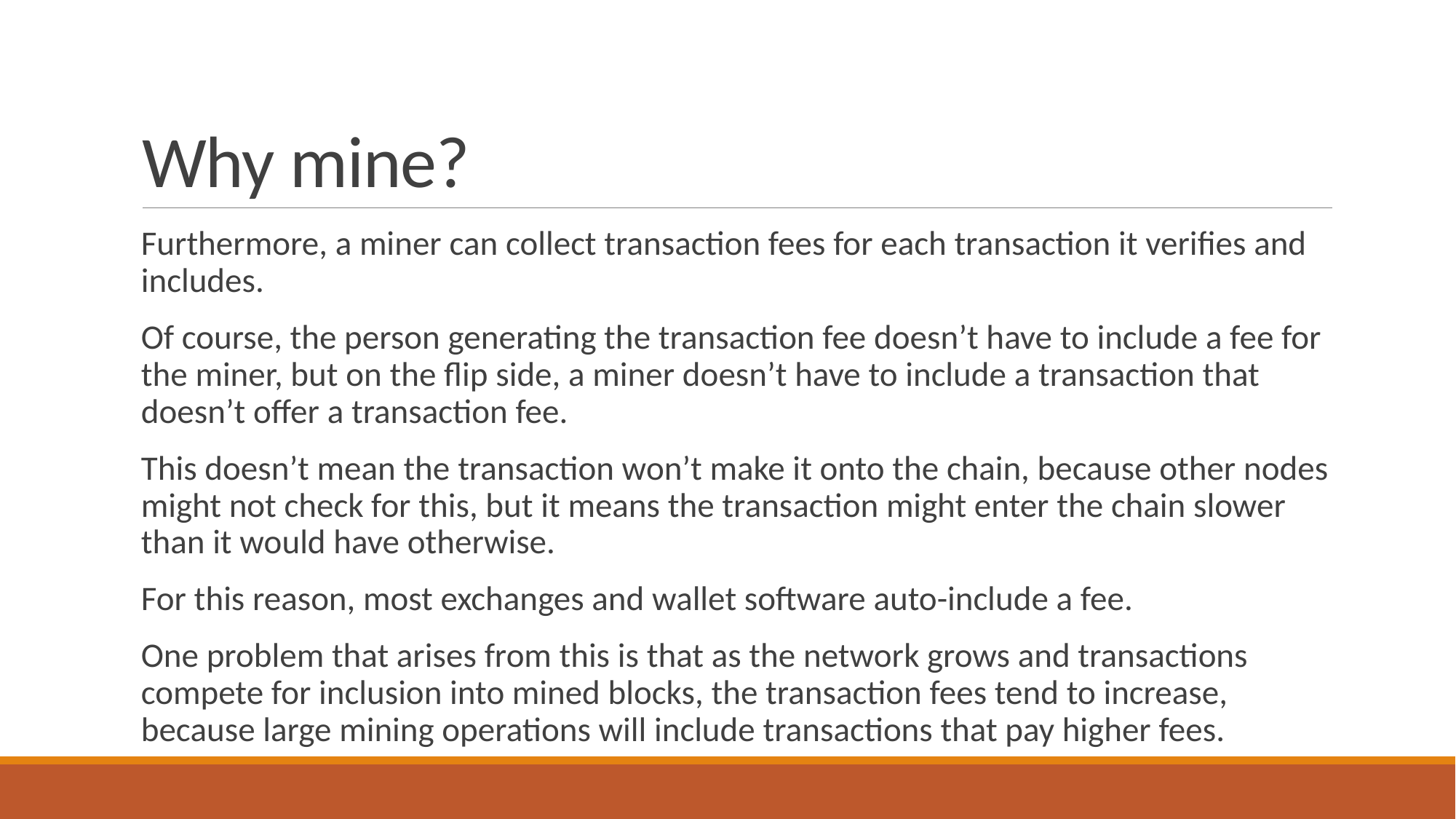

# Why mine?
Furthermore, a miner can collect transaction fees for each transaction it verifies and includes.
Of course, the person generating the transaction fee doesn’t have to include a fee for the miner, but on the flip side, a miner doesn’t have to include a transaction that doesn’t offer a transaction fee.
This doesn’t mean the transaction won’t make it onto the chain, because other nodes might not check for this, but it means the transaction might enter the chain slower than it would have otherwise.
For this reason, most exchanges and wallet software auto-include a fee.
One problem that arises from this is that as the network grows and transactions compete for inclusion into mined blocks, the transaction fees tend to increase, because large mining operations will include transactions that pay higher fees.